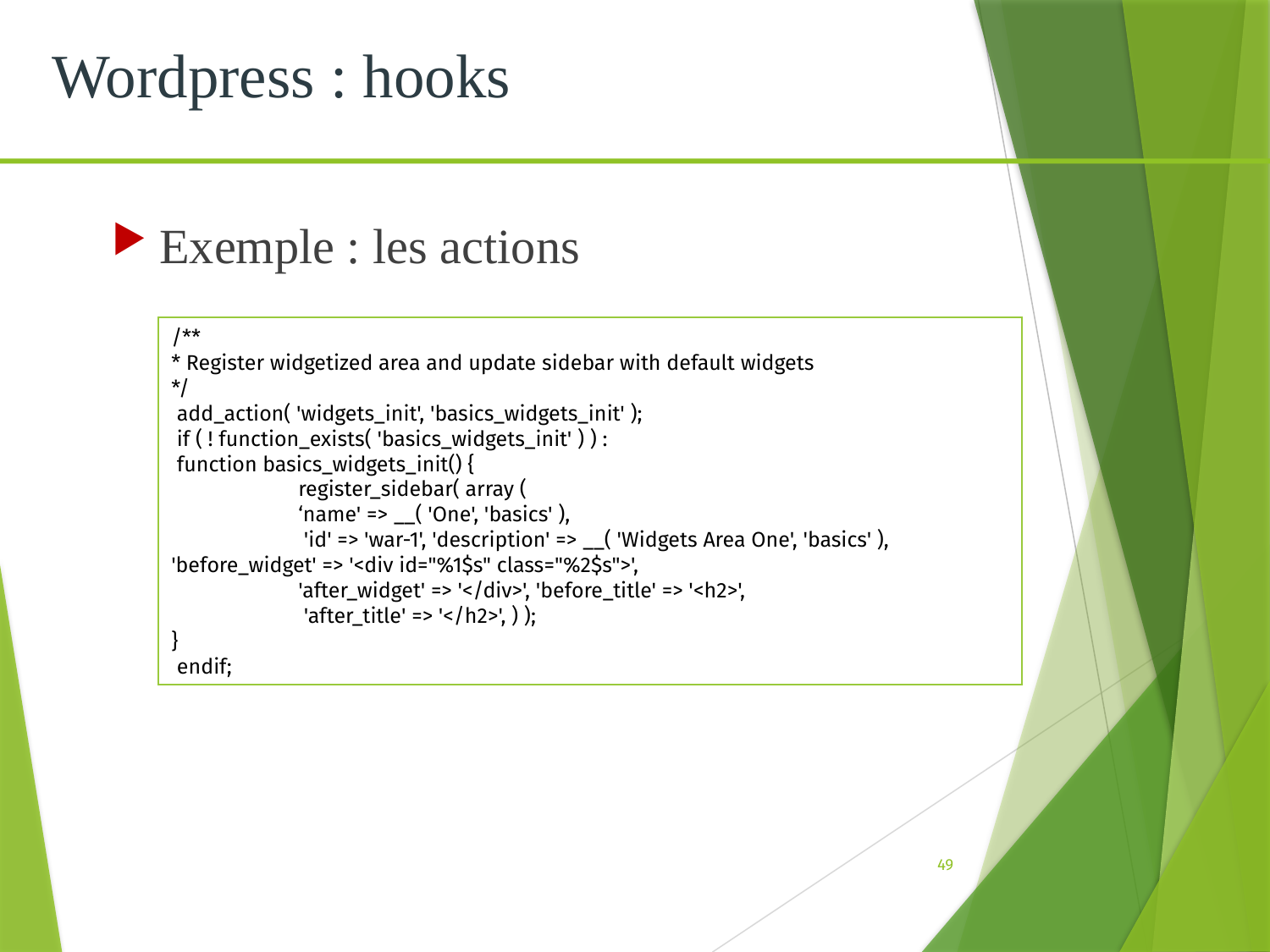

Wordpress : hooks

Exemple : les actions

/**
* Register widgetized area and update sidebar with default widgets
*/
 add_action( 'widgets_init', 'basics_widgets_init' );
 if ( ! function_exists( 'basics_widgets_init' ) ) :
 function basics_widgets_init() {
	register_sidebar( array (
	‘name' => __( 'One', 'basics' ),
	 'id' => 'war-1', 'description' => __( 'Widgets Area One', 'basics' ), 	'before_widget' => '<div id="%1$s" class="%2$s">',
	'after_widget' => '</div>', 'before_title' => '<h2>',
	 'after_title' => '</h2>', ) );
}
 endif;
49